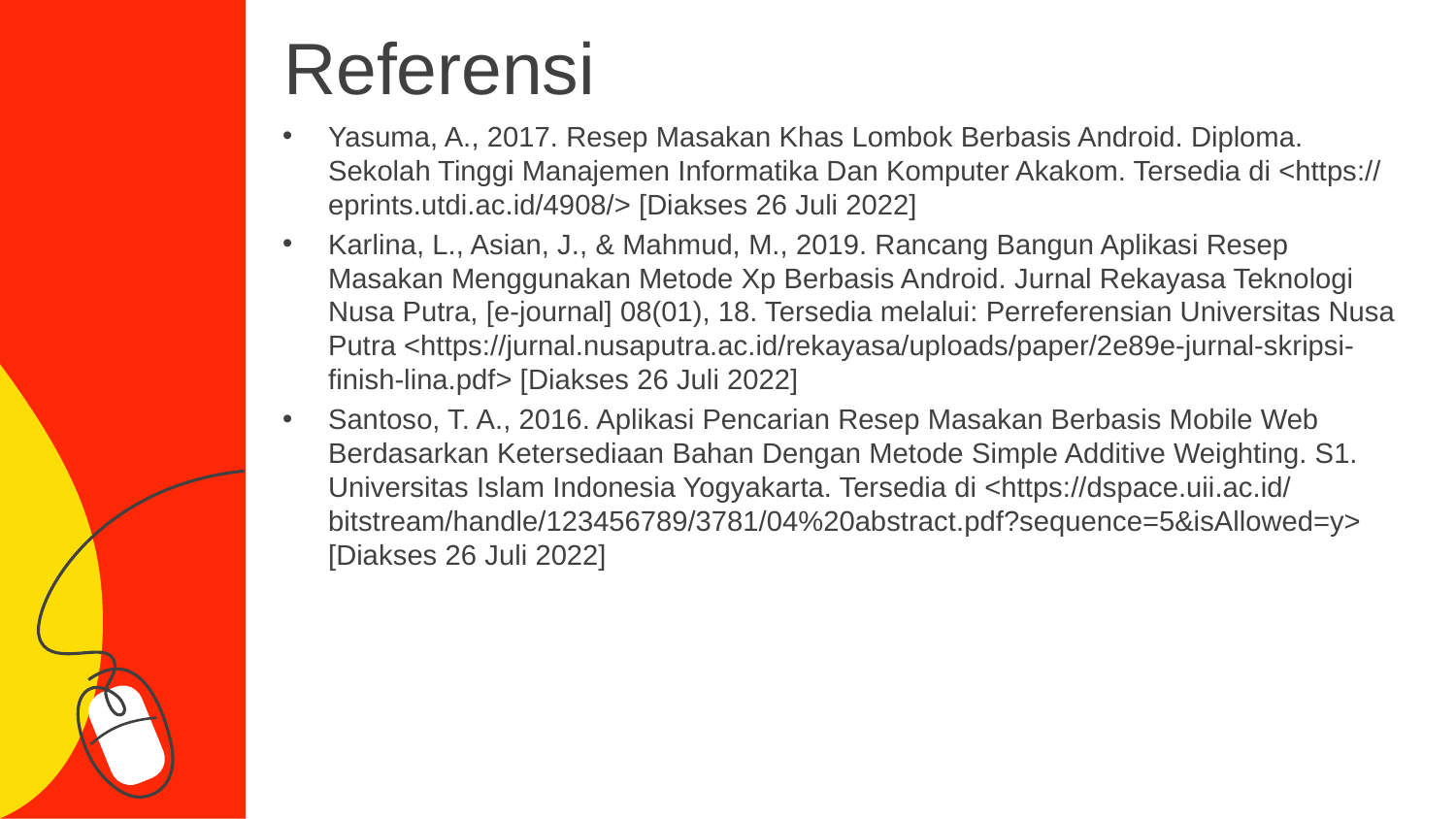

Referensi
Yasuma, A., 2017. Resep Masakan Khas Lombok Berbasis Android. Diploma. Sekolah Tinggi Manajemen Informatika Dan Komputer Akakom. Tersedia di <https://eprints.utdi.ac.id/4908/> [Diakses 26 Juli 2022]
Karlina, L., Asian, J., & Mahmud, M., 2019. Rancang Bangun Aplikasi Resep Masakan Menggunakan Metode Xp Berbasis Android. Jurnal Rekayasa Teknologi Nusa Putra, [e-journal] 08(01), 18. Tersedia melalui: Perreferensian Universitas Nusa Putra <https://jurnal.nusaputra.ac.id/rekayasa/uploads/paper/2e89e-jurnal-skripsi-finish-lina.pdf> [Diakses 26 Juli 2022]
Santoso, T. A., 2016. Aplikasi Pencarian Resep Masakan Berbasis Mobile Web Berdasarkan Ketersediaan Bahan Dengan Metode Simple Additive Weighting. S1. Universitas Islam Indonesia Yogyakarta. Tersedia di <https://dspace.uii.ac.id/bitstream/handle/123456789/3781/04%20abstract.pdf?sequence=5&isAllowed=y> [Diakses 26 Juli 2022]